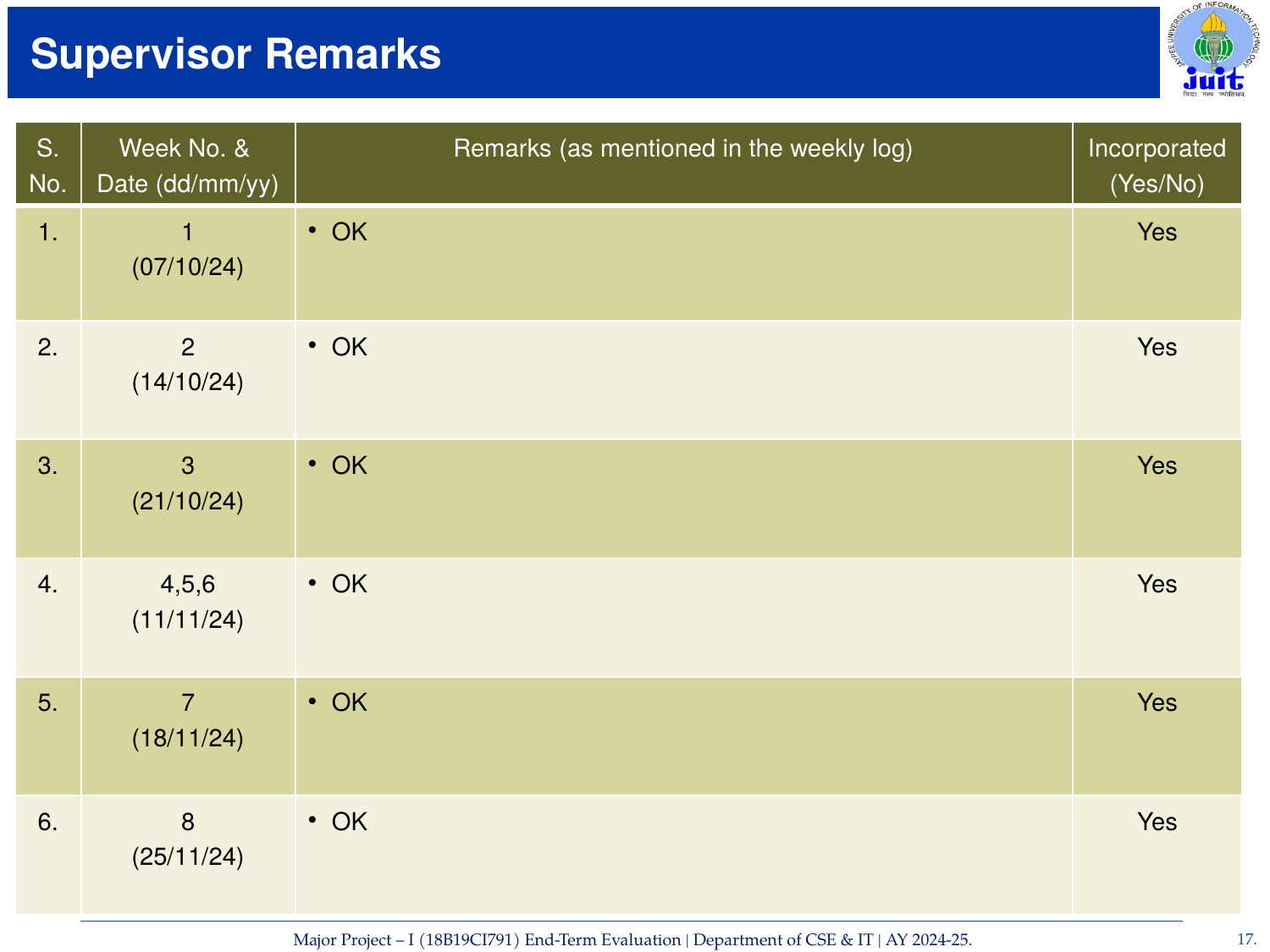

# Supervisor Remarks

| S. No. | Week No. & Date (dd/mm/yy) | Remarks (as mentioned in the weekly log) | Incorporated (Yes/No) |
| --- | --- | --- | --- |
| 1. | 1 (07/10/24) | OK | Yes |
| 2. | 2 (14/10/24) | OK | Yes |
| 3. | 3 (21/10/24) | OK | Yes |
| 4. | 4,5,6 (11/11/24) | OK | Yes |
| 5. | 7 (18/11/24) | OK | Yes |
| 6. | 8 (25/11/24) | OK | Yes |